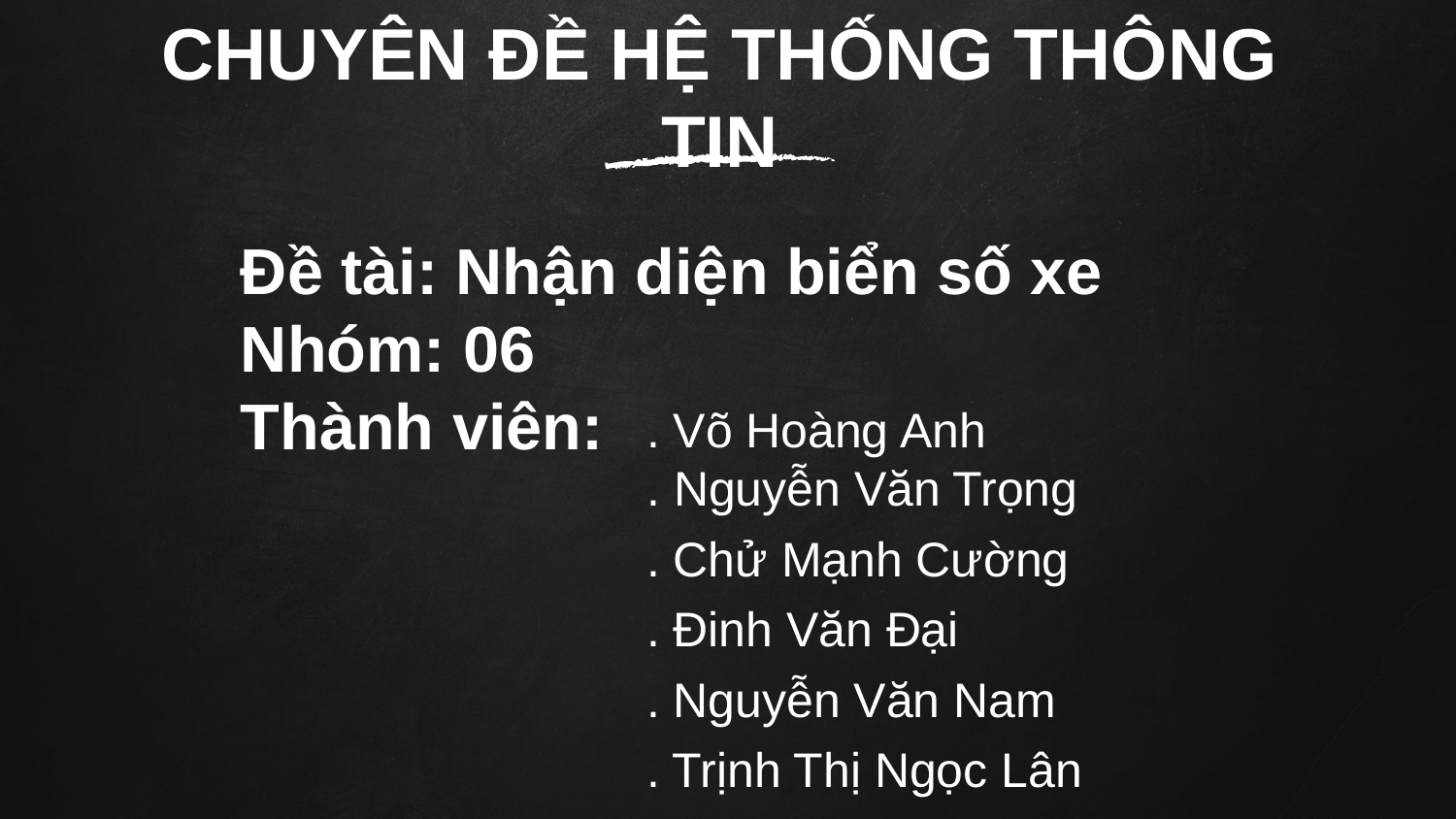

CHUYÊN ĐỀ HỆ THỐNG THÔNG TIN

Đề tài: Nhận diện biển số xe
Nhóm: 06
Thành viên:
. Võ Hoàng Anh
. Nguyễn Văn Trọng
. Chử Mạnh Cường
. Đinh Văn Đại
. Nguyễn Văn Nam
. Trịnh Thị Ngọc Lân